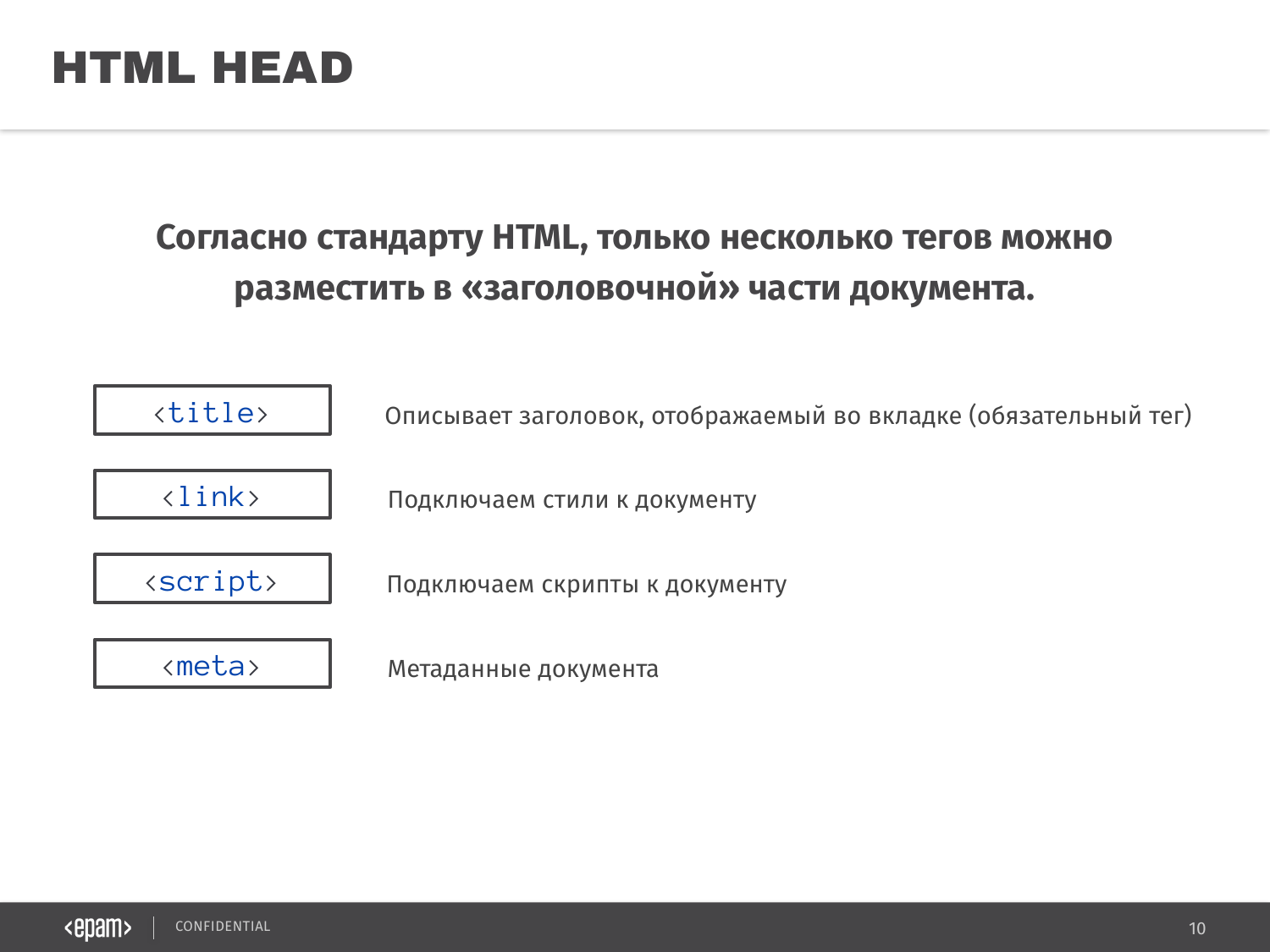

HTML HEAD
Согласно стандарту HTML, только несколько тегов можно разместить в «заголовочной» части документа.

<title>
Описывает заголовок, отображаемый во вкладке (обязательный тег)
<link>
Подключаем стили к документу
<script>
Подключаем скрипты к документу
<meta>
Метаданные документа